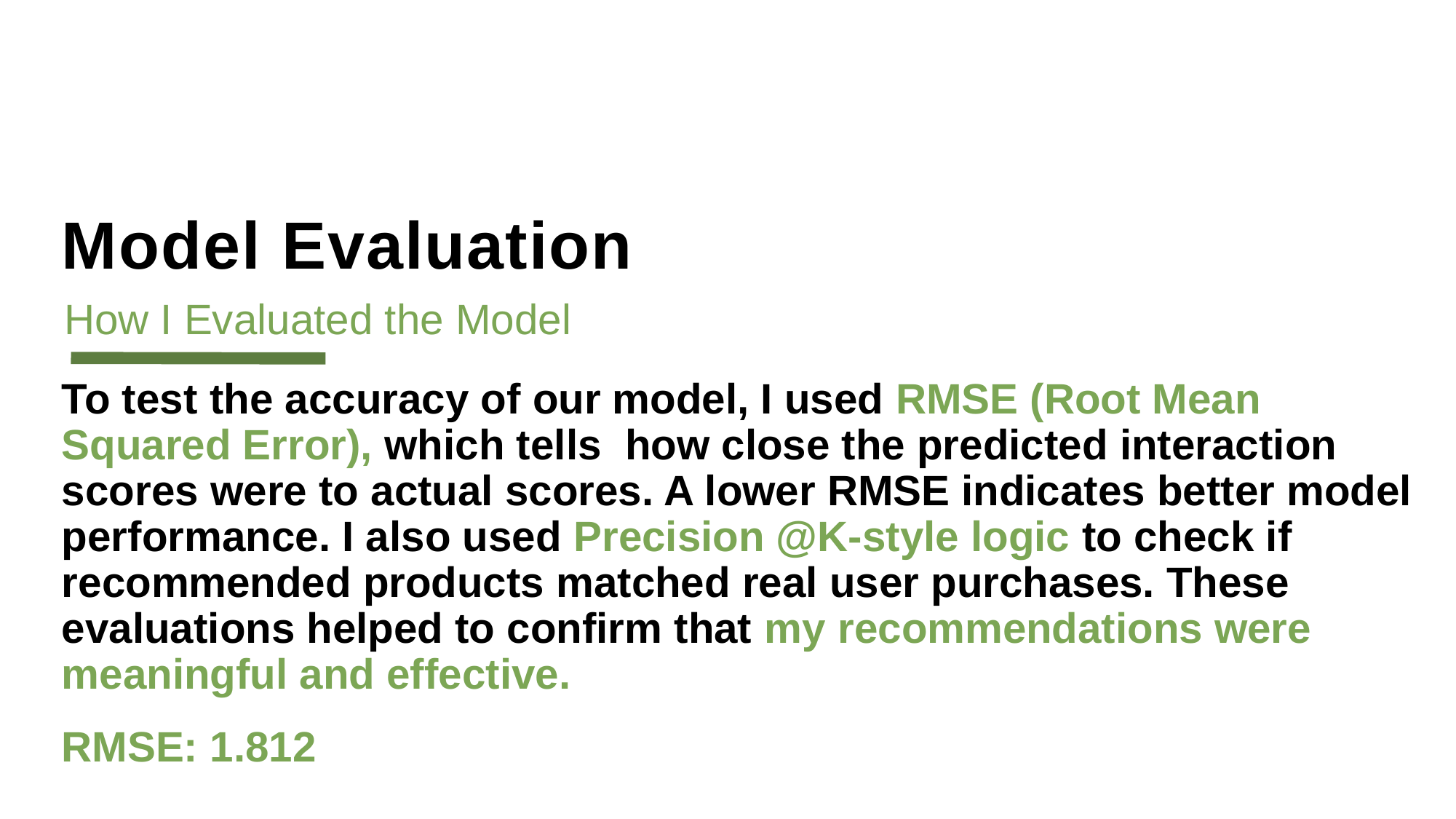

# Model Evaluation
How I Evaluated the Model

To test the accuracy of our model, I used RMSE (Root Mean Squared Error), which tells  how close the predicted interaction scores were to actual scores. A lower RMSE indicates better model performance. I also used Precision @K-style logic to check if recommended products matched real user purchases. These evaluations helped to confirm that my recommendations were meaningful and effective.
RMSE: 1.812